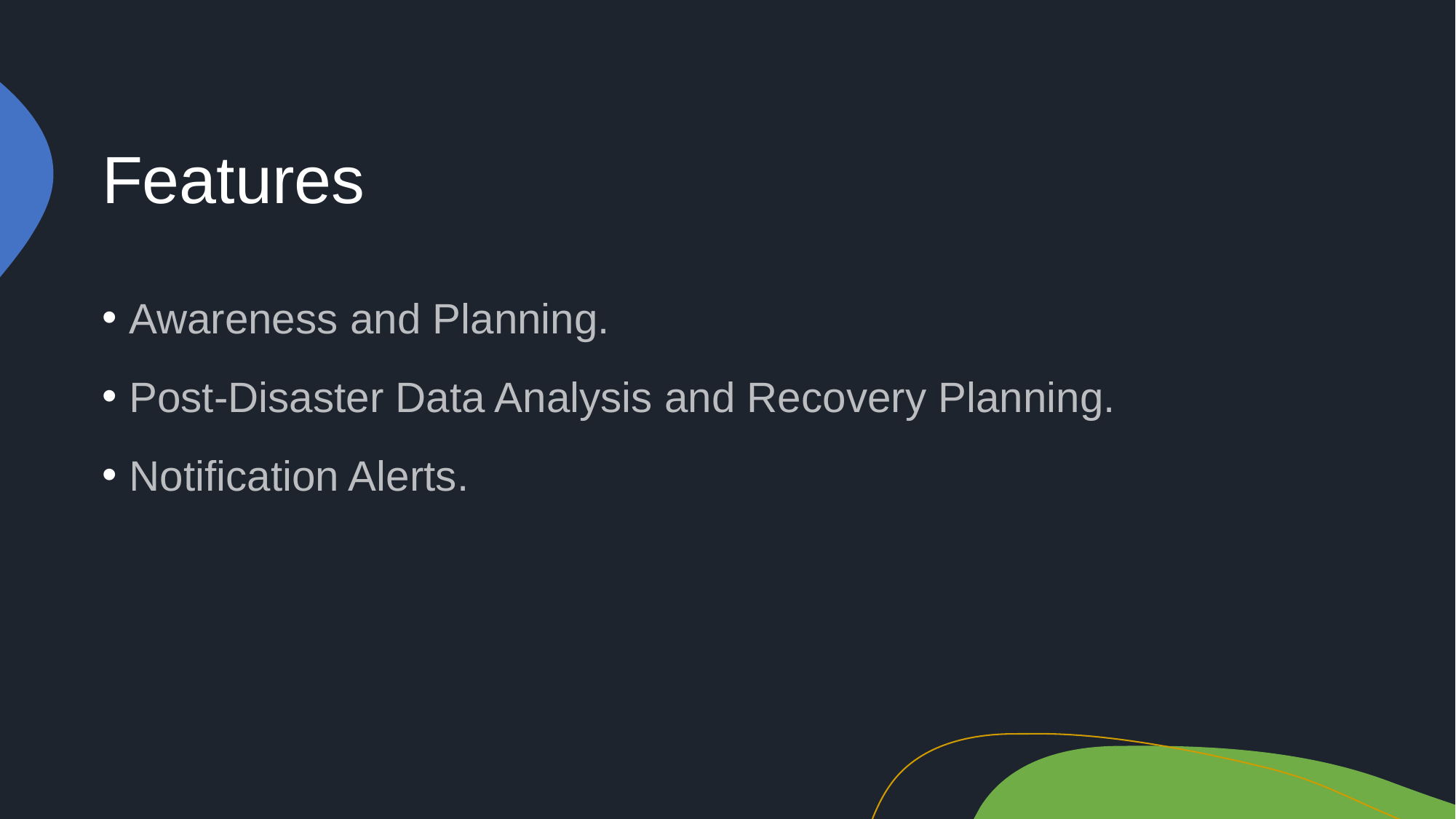

# Features
Awareness and Planning.
Post-Disaster Data Analysis and Recovery Planning.
Notification Alerts.